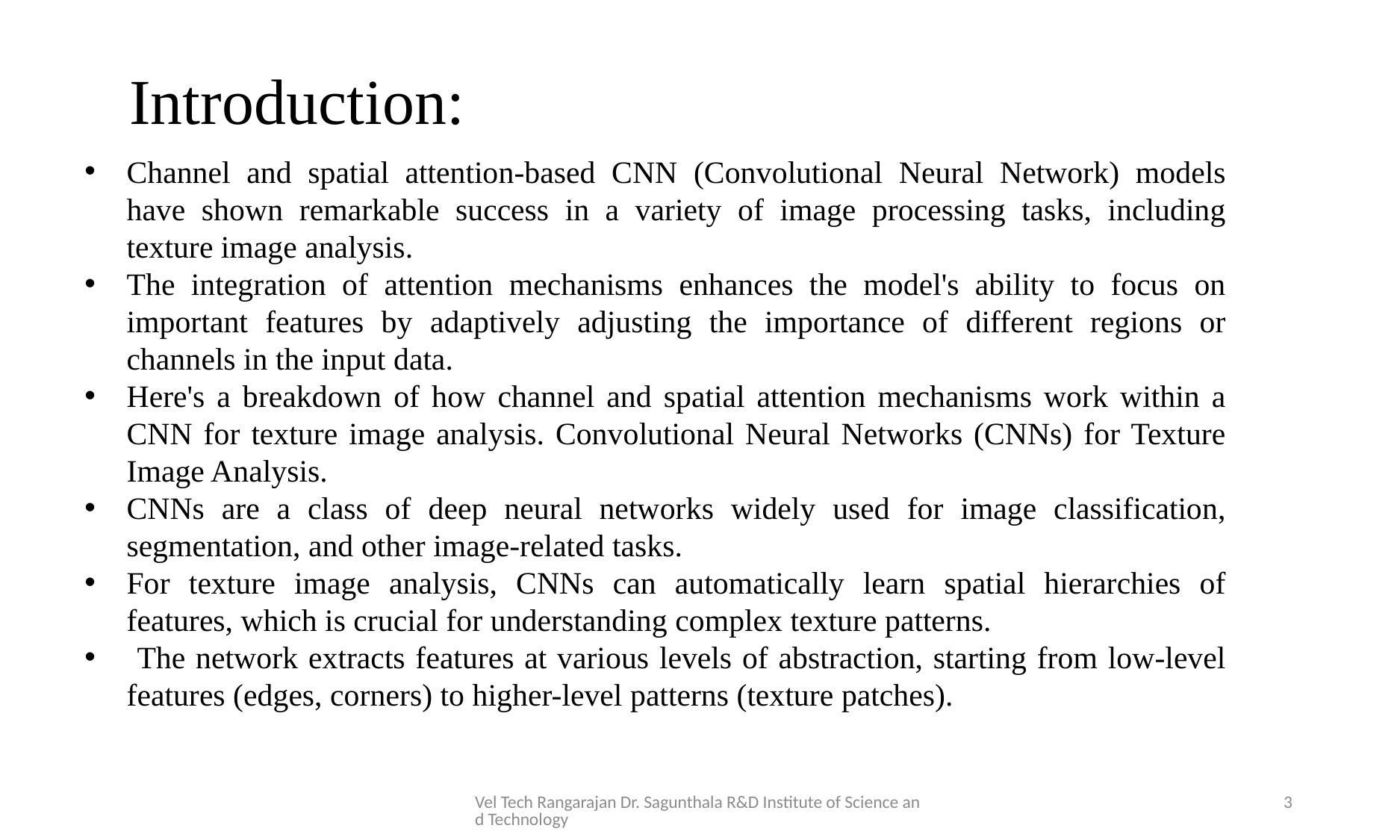

# Introduction:
Channel and spatial attention-based CNN (Convolutional Neural Network) models have shown remarkable success in a variety of image processing tasks, including texture image analysis.
The integration of attention mechanisms enhances the model's ability to focus on important features by adaptively adjusting the importance of different regions or channels in the input data.
Here's a breakdown of how channel and spatial attention mechanisms work within a CNN for texture image analysis. Convolutional Neural Networks (CNNs) for Texture Image Analysis.
CNNs are a class of deep neural networks widely used for image classification, segmentation, and other image-related tasks.
For texture image analysis, CNNs can automatically learn spatial hierarchies of features, which is crucial for understanding complex texture patterns.
 The network extracts features at various levels of abstraction, starting from low-level features (edges, corners) to higher-level patterns (texture patches).

Vel Tech Rangarajan Dr. Sagunthala R&D Institute of Science and Technology
3